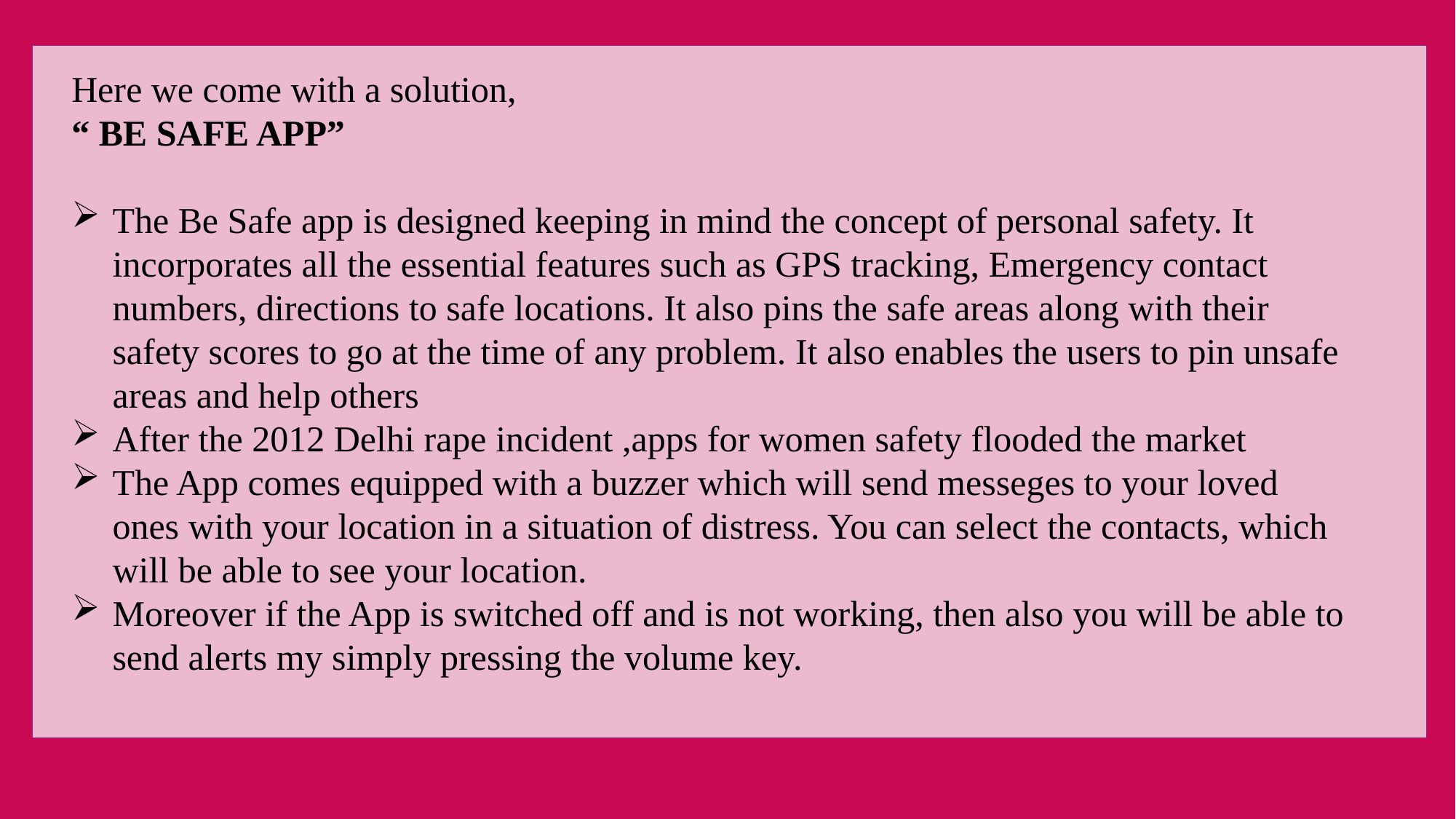

#

Here we come with a solution,
“ BE SAFE APP”

The Be Safe app is designed keeping in mind the concept of personal safety. It incorporates all the essential features such as GPS tracking, Emergency contact numbers, directions to safe locations. It also pins the safe areas along with their safety scores to go at the time of any problem. It also enables the users to pin unsafe areas and help others
After the 2012 Delhi rape incident ,apps for women safety flooded the market
The App comes equipped with a buzzer which will send messeges to your loved ones with your location in a situation of distress. You can select the contacts, which will be able to see your location.
Moreover if the App is switched off and is not working, then also you will be able to send alerts my simply pressing the volume key.